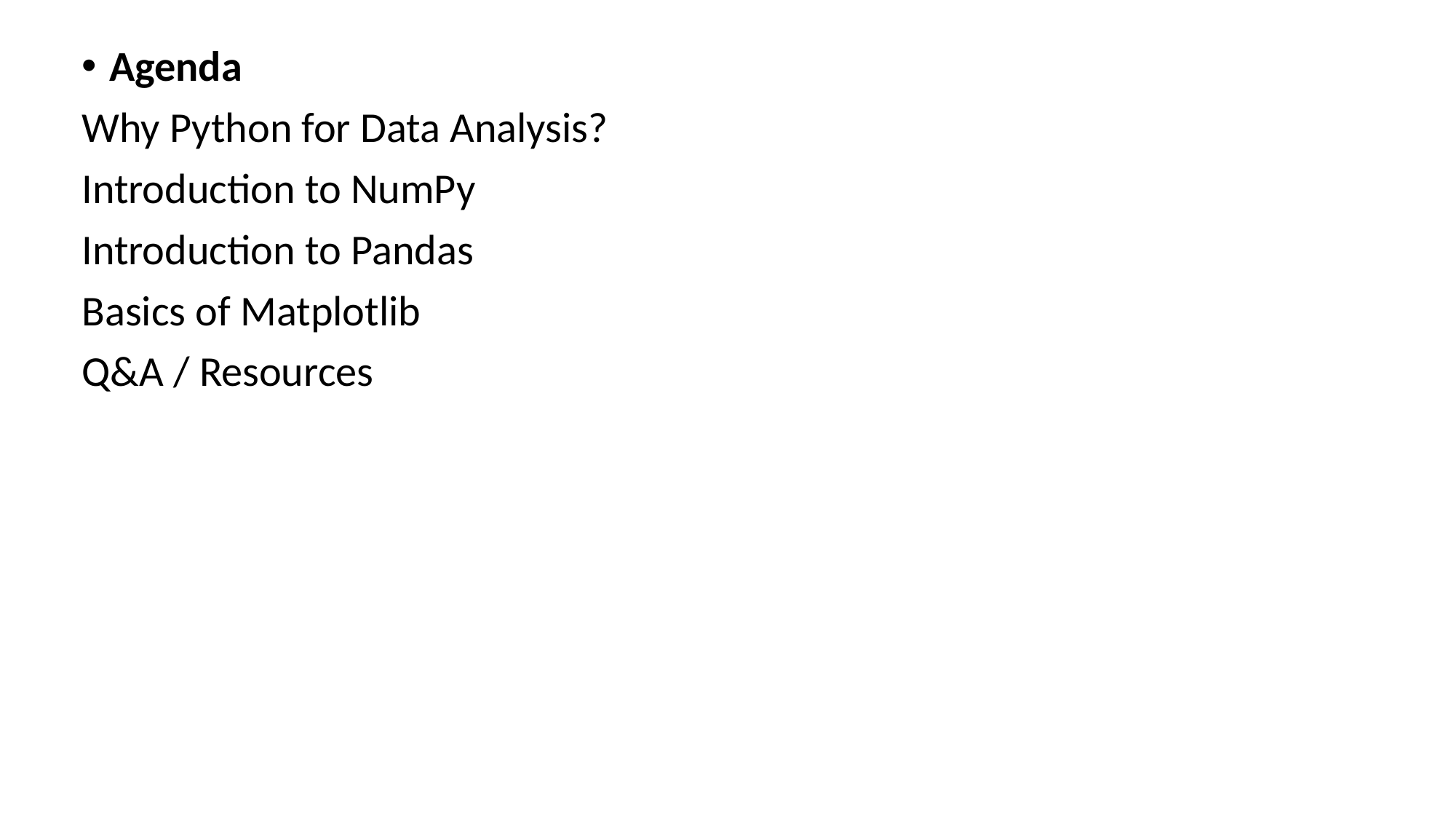

Agenda
Why Python for Data Analysis?
Introduction to NumPy
Introduction to Pandas
Basics of Matplotlib
Q&A / Resources